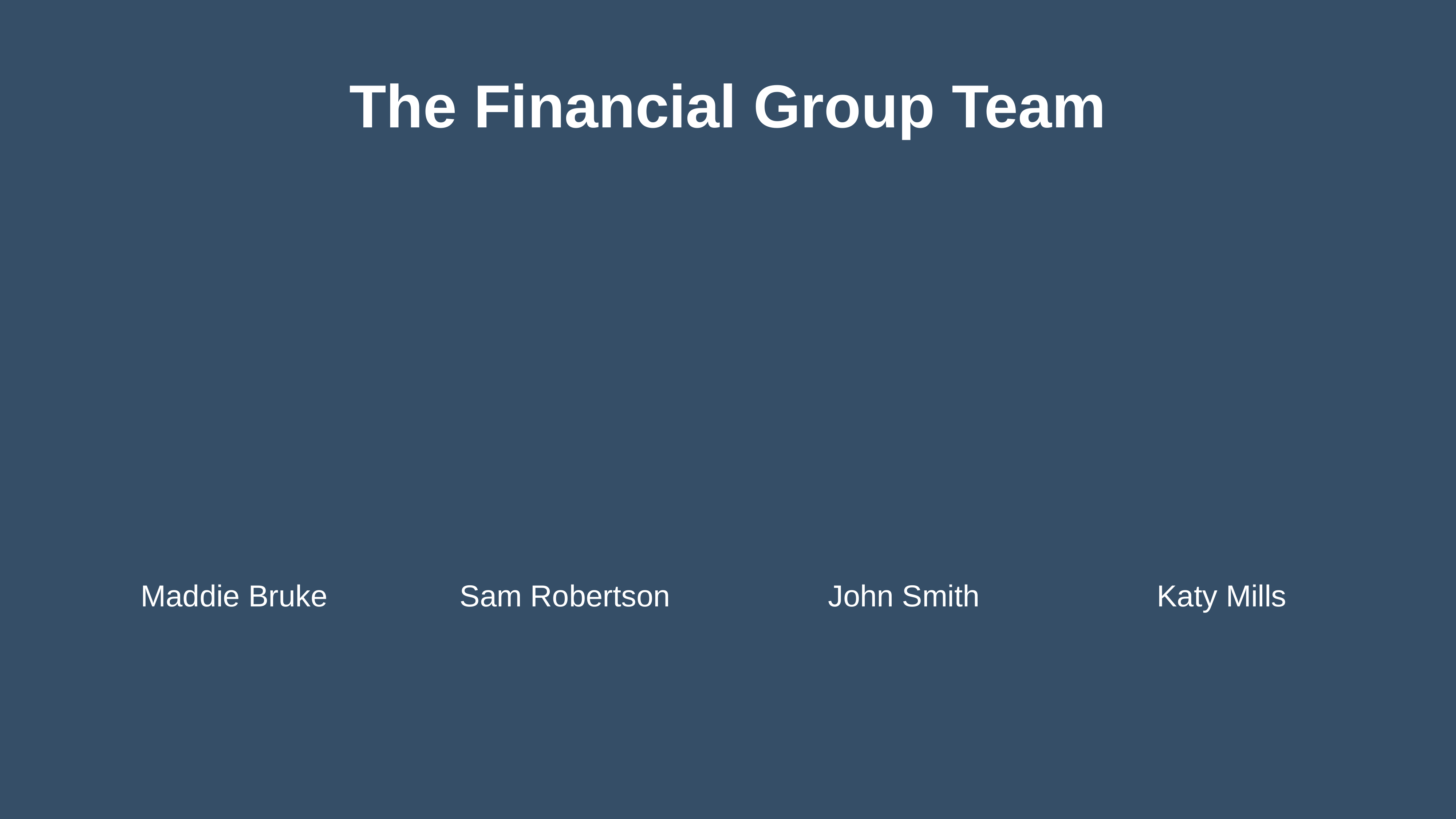

The Financial Group Team

Maddie Bruke
Sam Robertson
John Smith
Katy Mills